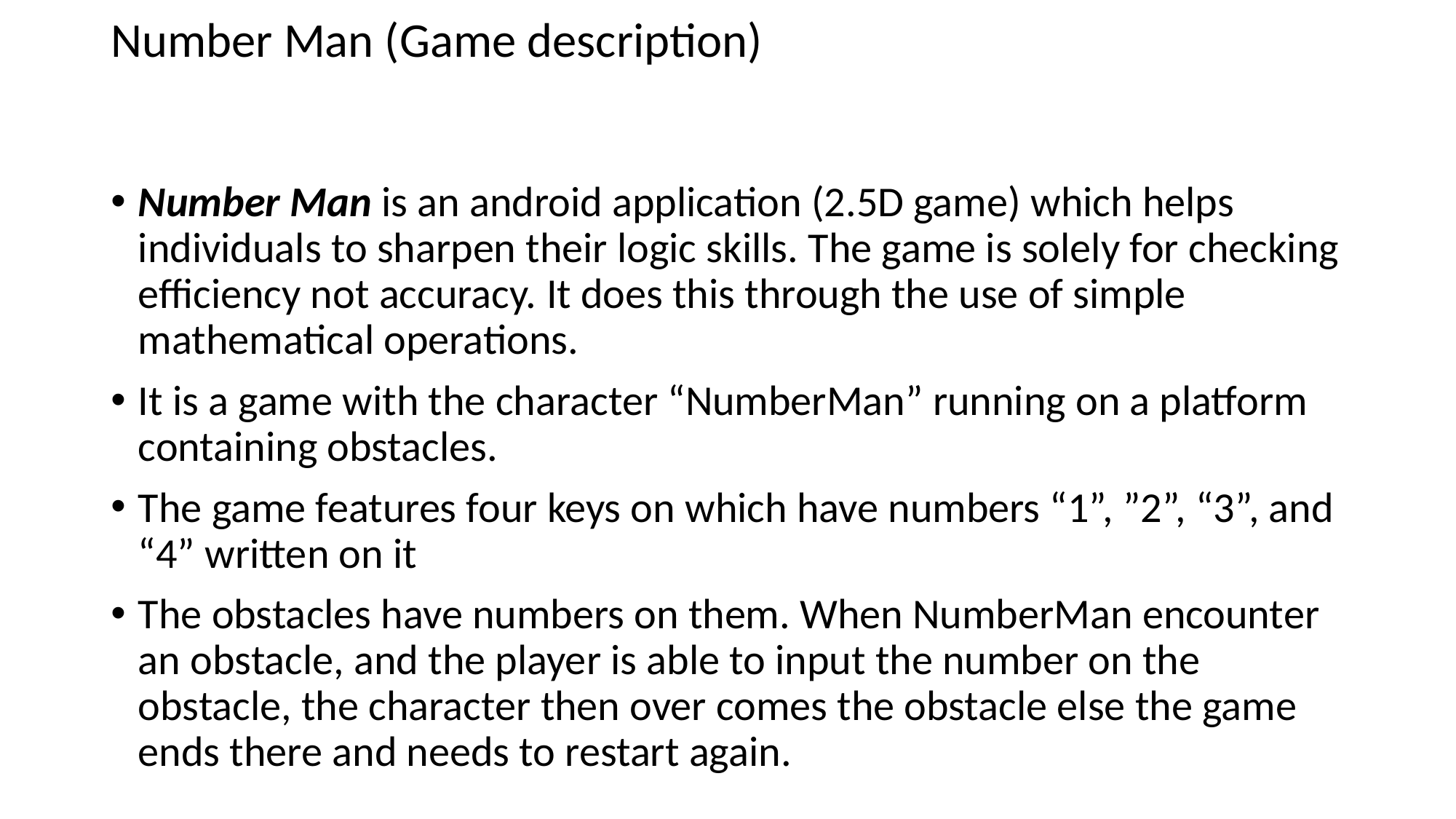

# Number Man (Game description)
Number Man is an android application (2.5D game) which helps individuals to sharpen their logic skills. The game is solely for checking efficiency not accuracy. It does this through the use of simple mathematical operations.
It is a game with the character “NumberMan” running on a platform containing obstacles.
The game features four keys on which have numbers “1”, ”2”, “3”, and  “4” written on it
The obstacles have numbers on them. When NumberMan encounter an obstacle, and the player is able to input the number on the obstacle, the character then over comes the obstacle else the game ends there and needs to restart again.